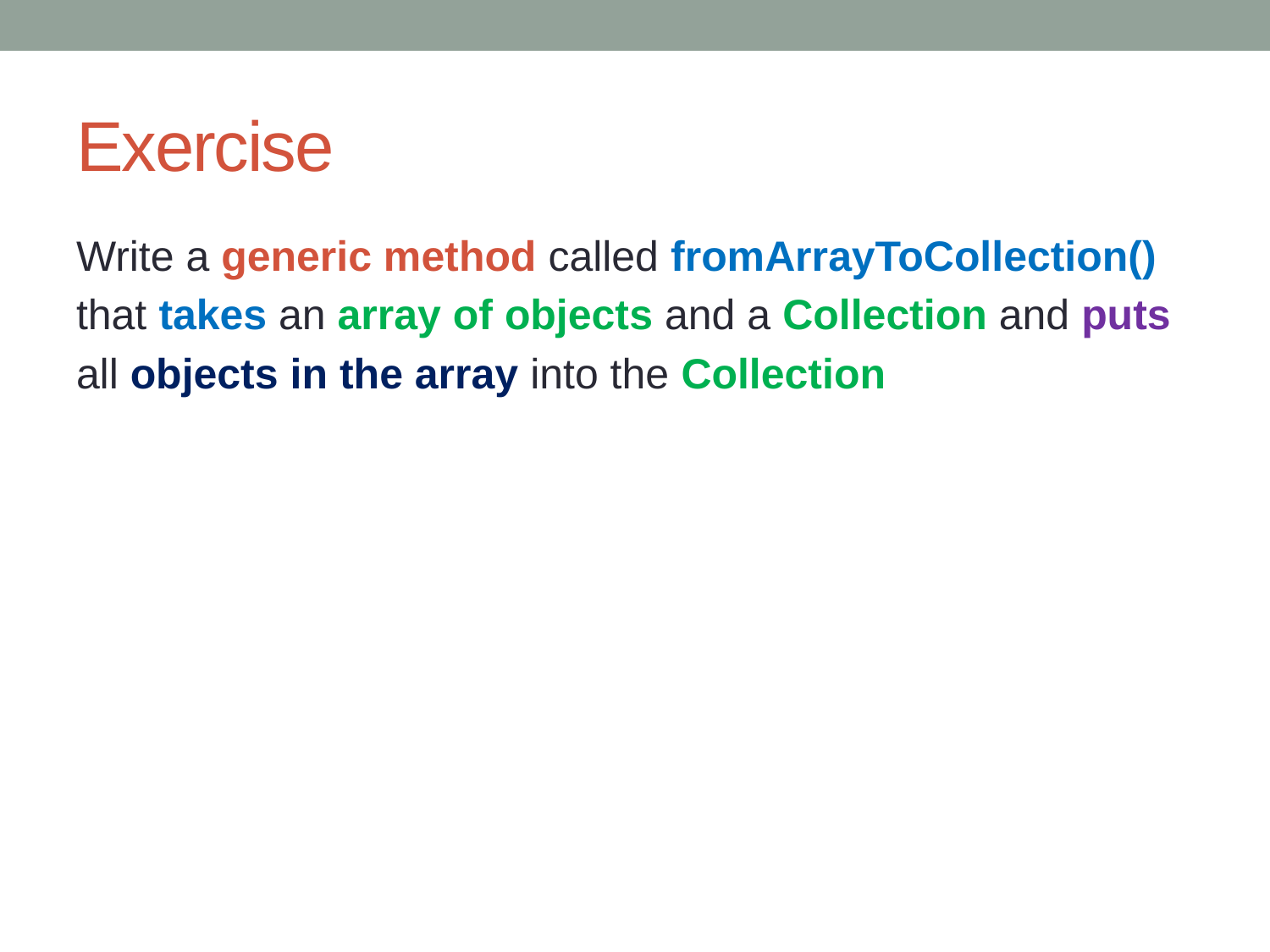

# Exercise
Write a generic method called fromArrayToCollection()
that takes an array of objects and a Collection and puts
all objects in the array into the Collection